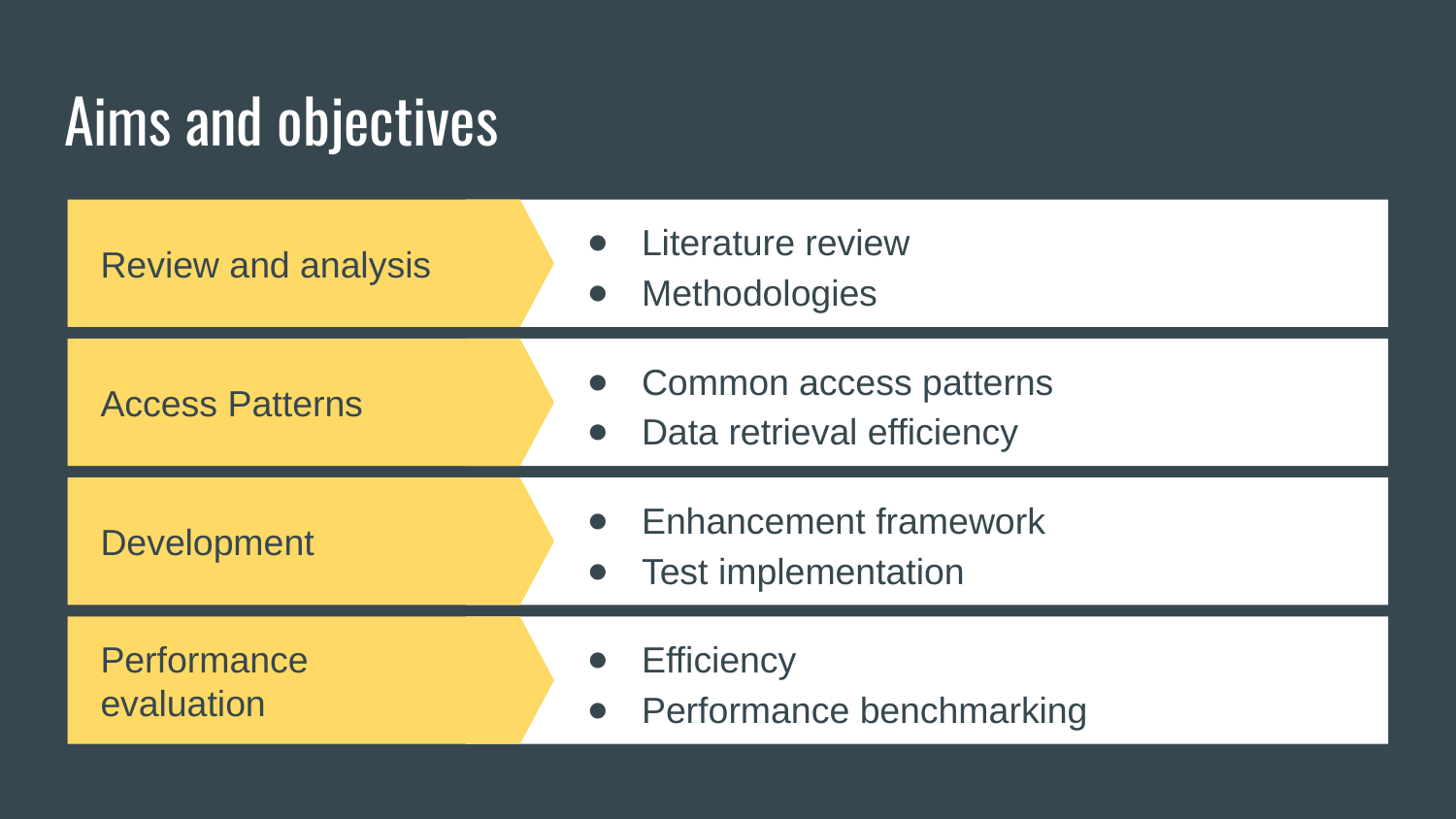

# Aims and objectives

Literature review
Methodologies
Review and analysis

Access Patterns
Common access patterns
Data retrieval efficiency

Development
Enhancement framework
Test implementation
Performance evaluation

Efficiency
Performance benchmarking